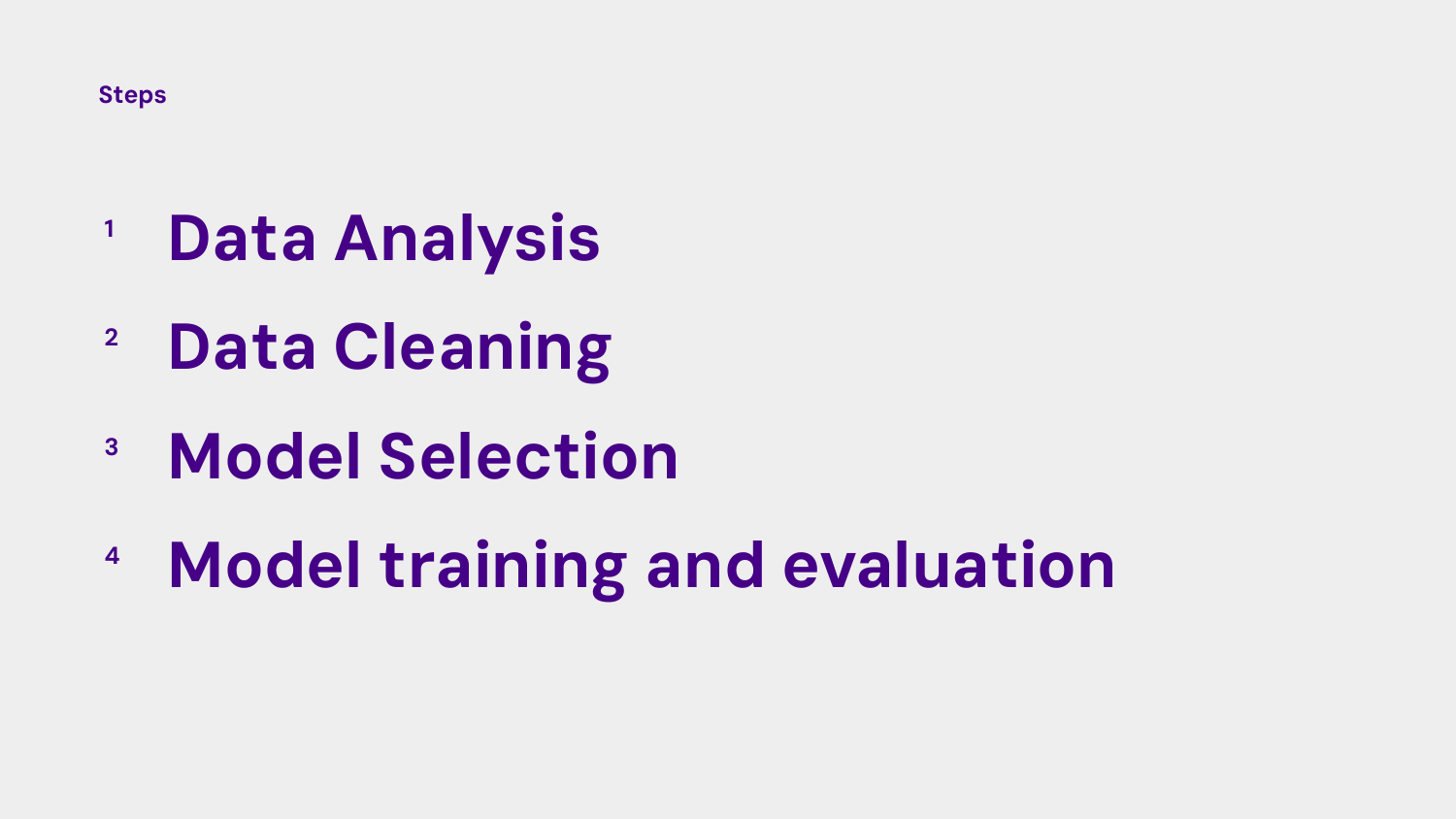

Steps
Data Analysis
1
Data Cleaning
2
Model Selection
3
Model training and evaluation
4